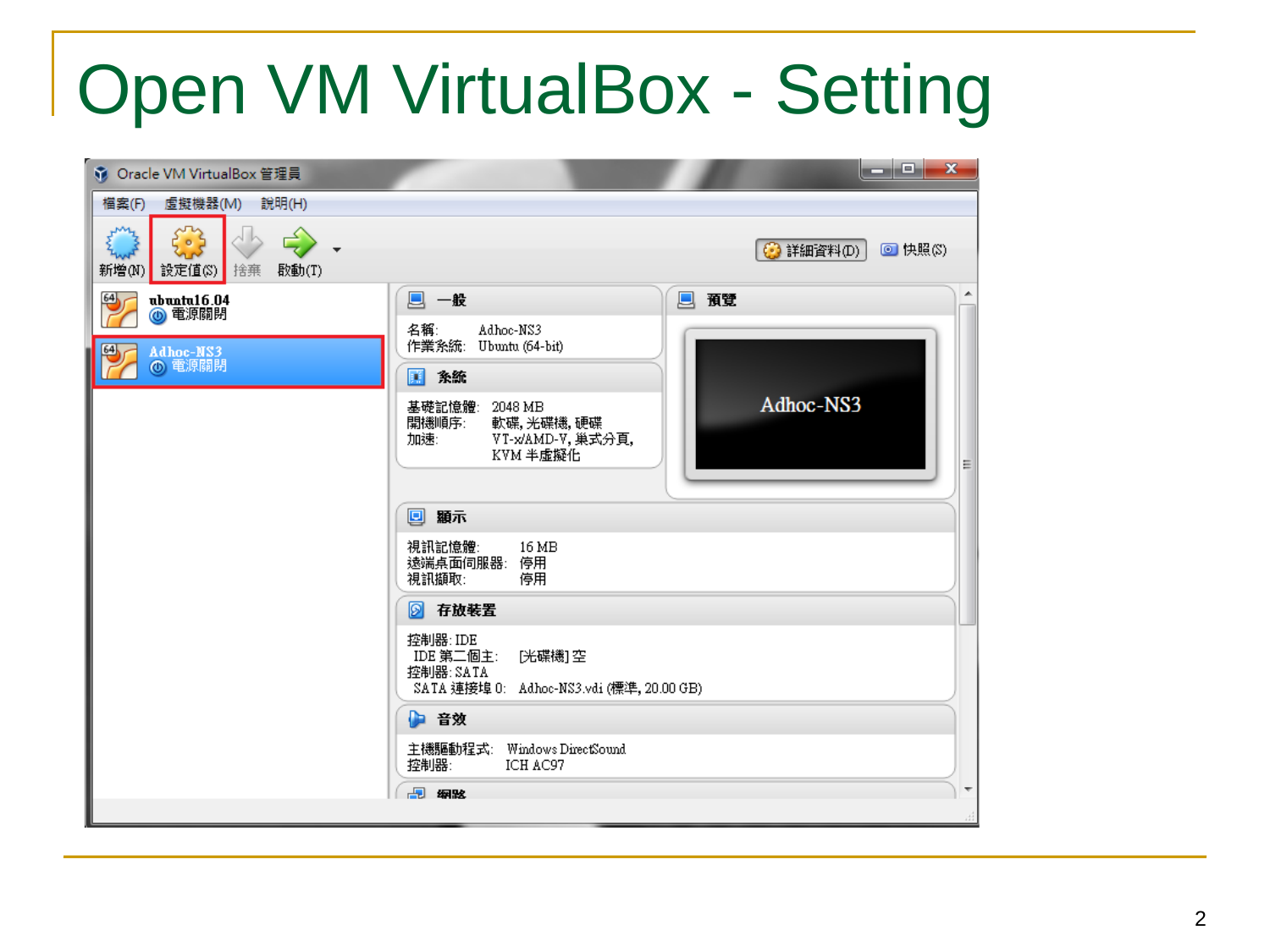

# Open VM VirtualBox - Setting

2